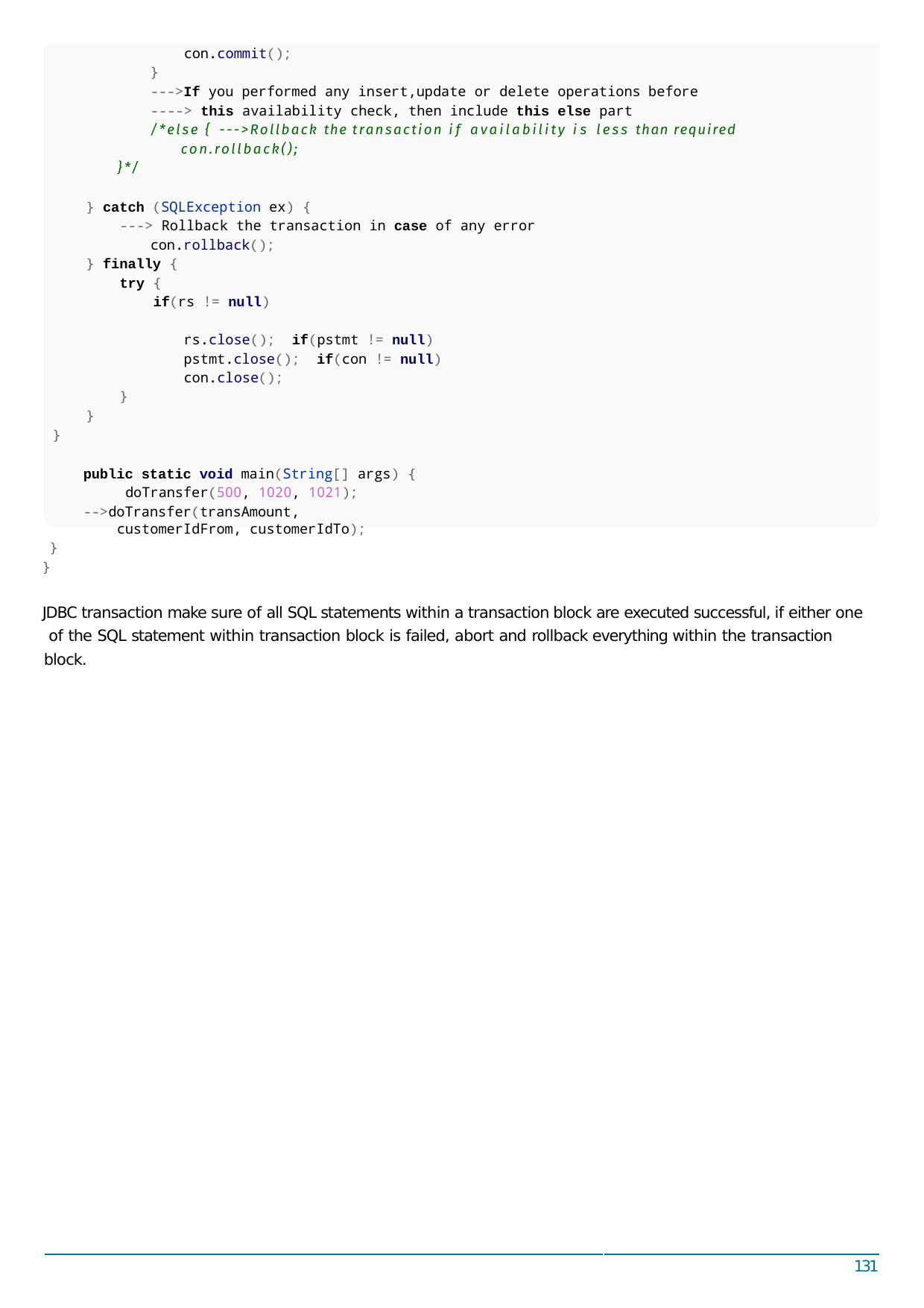

con.commit();
}
--->If you performed any insert,update or delete operations before
----> this availability check, then include this else part
/*else { --->Rollback the transaction if availability is less than required  con.rollback();
}*/

} catch (SQLException ex) {
---> Rollback the transaction in case of any error  con.rollback();
} finally {
try {
if(rs != null)	rs.close();  if(pstmt != null) pstmt.close();  if(con != null) con.close();
}
}
}

public static void main(String[] args) {  doTransfer(500, 1020, 1021);
-->doTransfer(transAmount, customerIdFrom, customerIdTo);
}
}

JDBC transaction make sure of all SQL statements within a transaction block are executed successful, if either one  of the SQL statement within transaction block is failed, abort and rollback everything within the transaction block.

131